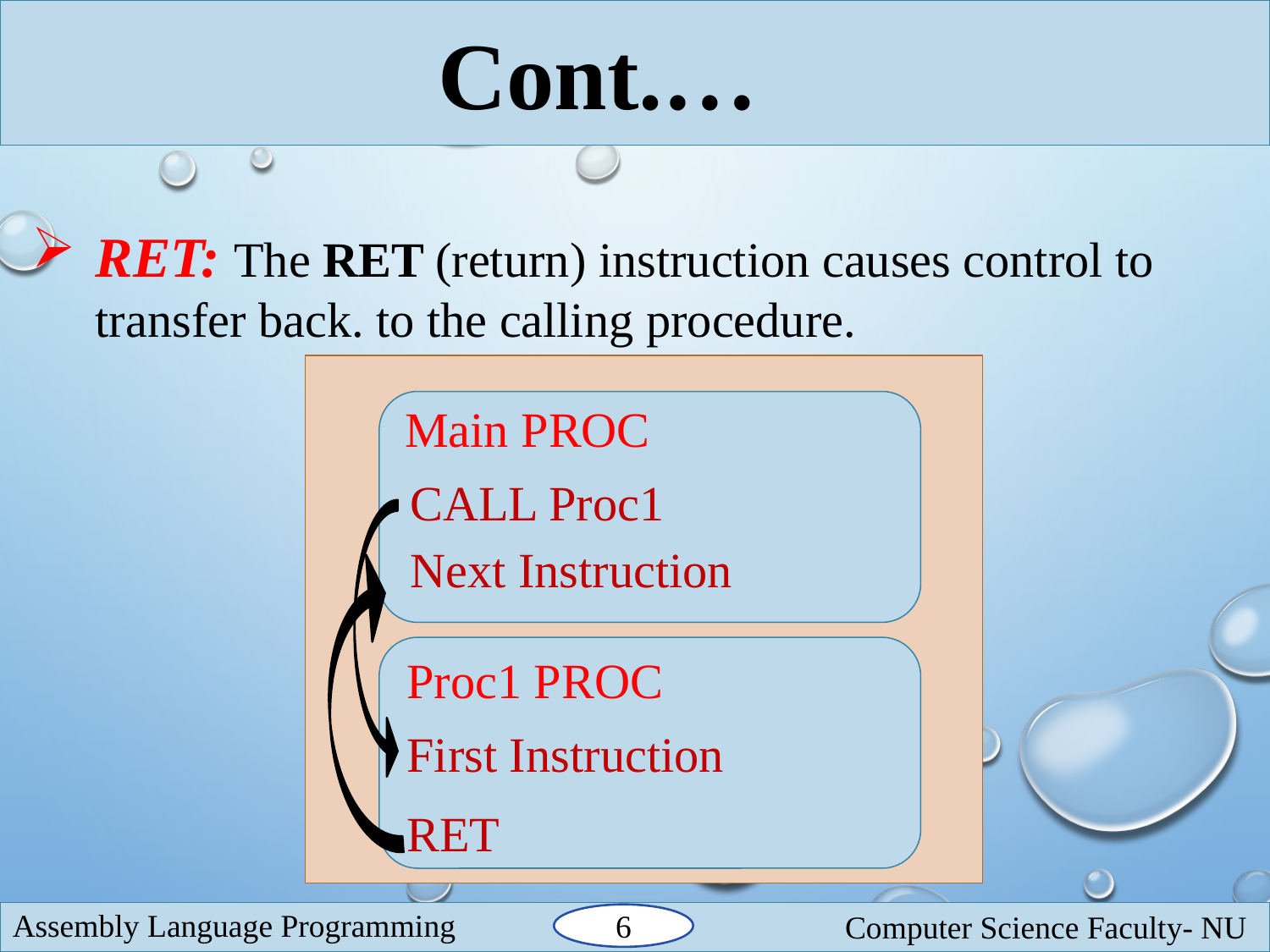

Cont.…
RET: The RET (return) instruction causes control to transfer back. to the calling procedure.

Main PROC
CALL Proc1

Next Instruction

Proc1 PROC
First Instruction
RET
Assembly Language Programming
Computer Science Faculty- NU

6